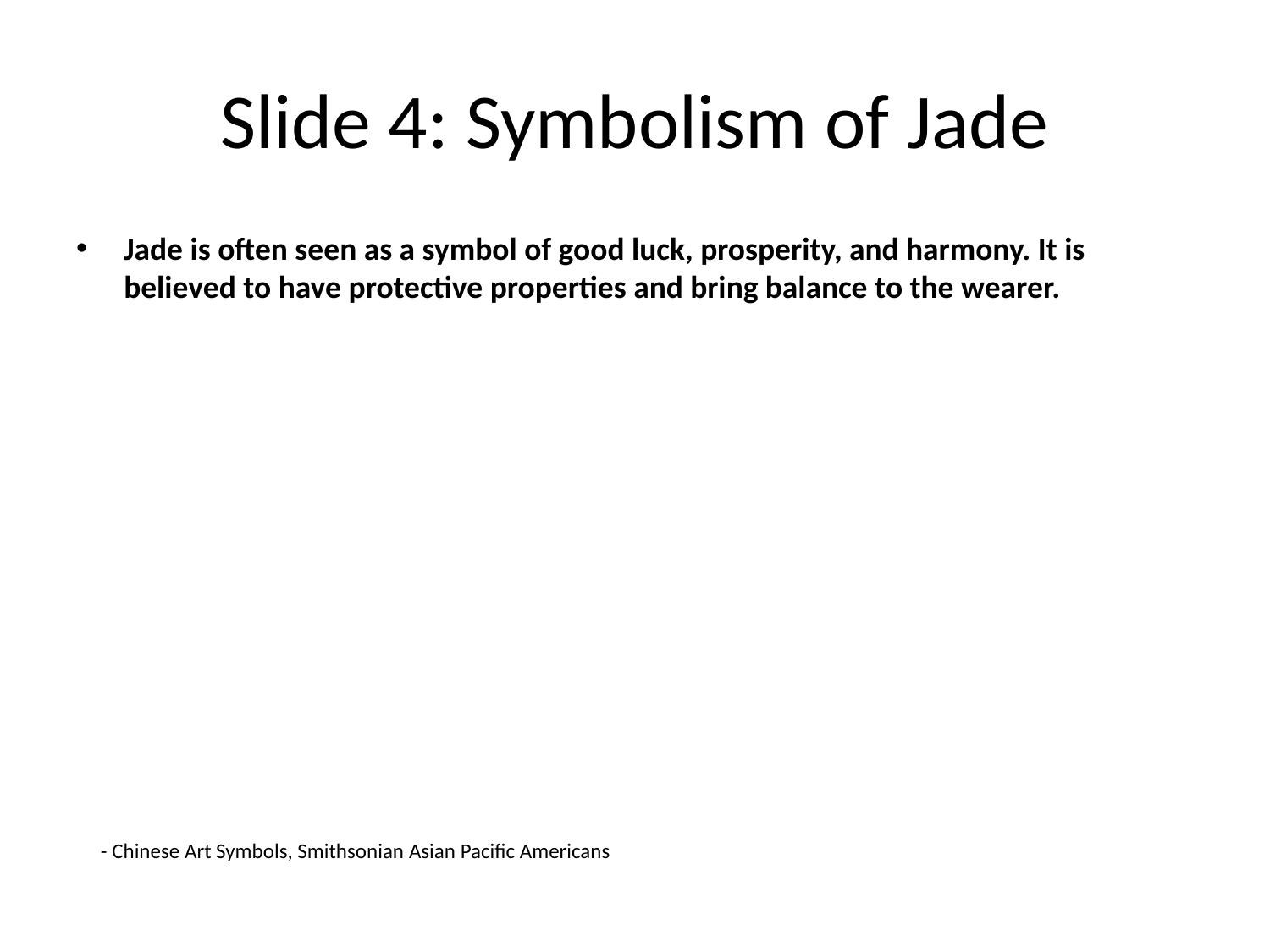

# Slide 4: Symbolism of Jade
Jade is often seen as a symbol of good luck, prosperity, and harmony. It is believed to have protective properties and bring balance to the wearer.

- Chinese Art Symbols, Smithsonian Asian Pacific Americans